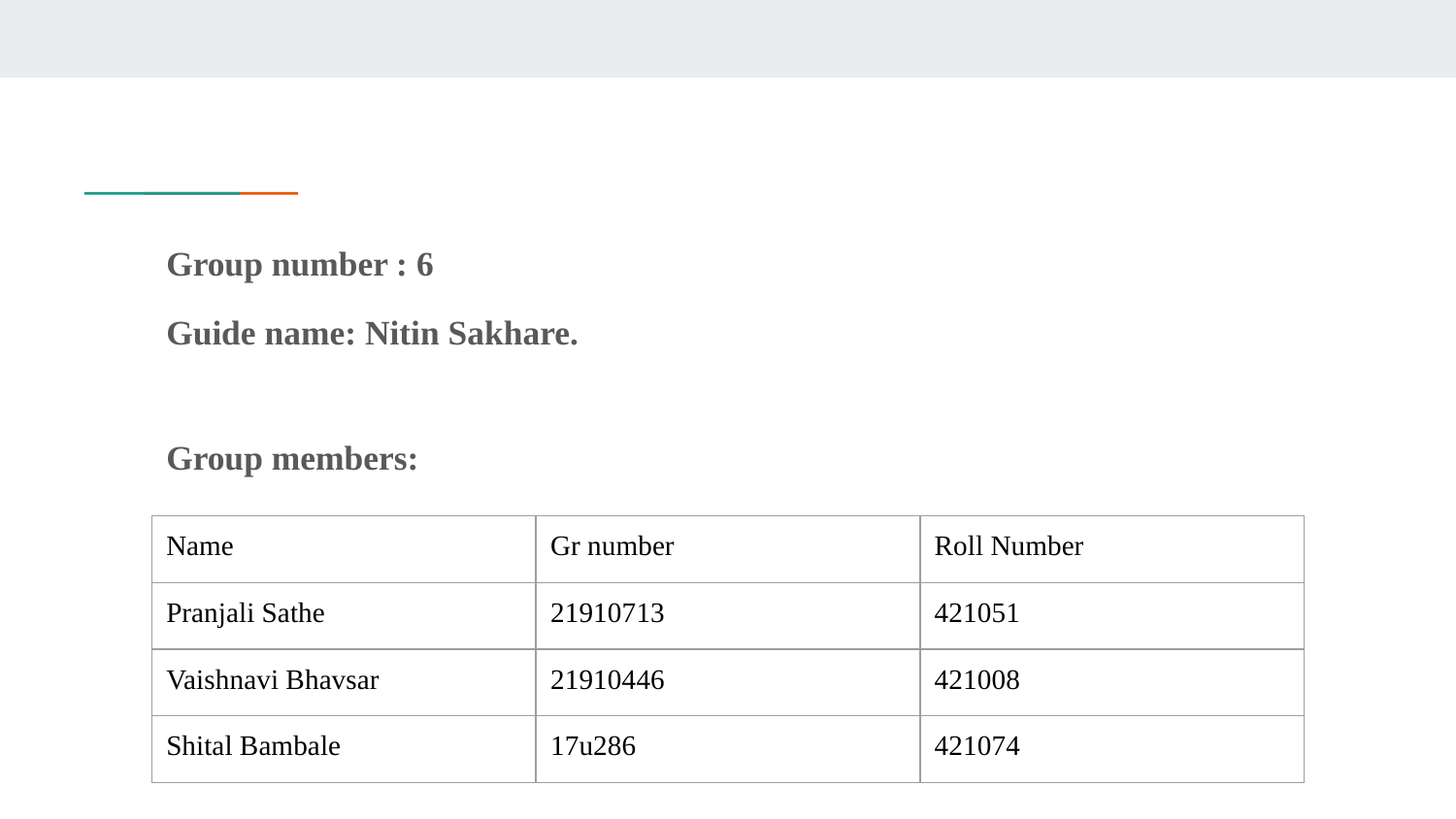

Group number : 6
Guide name: Nitin Sakhare.

Group members:

| Name | Gr number | Roll Number |
| --- | --- | --- |
| Pranjali Sathe | 21910713 | 421051 |
| Vaishnavi Bhavsar | 21910446 | 421008 |
| Shital Bambale | 17u286 | 421074 |